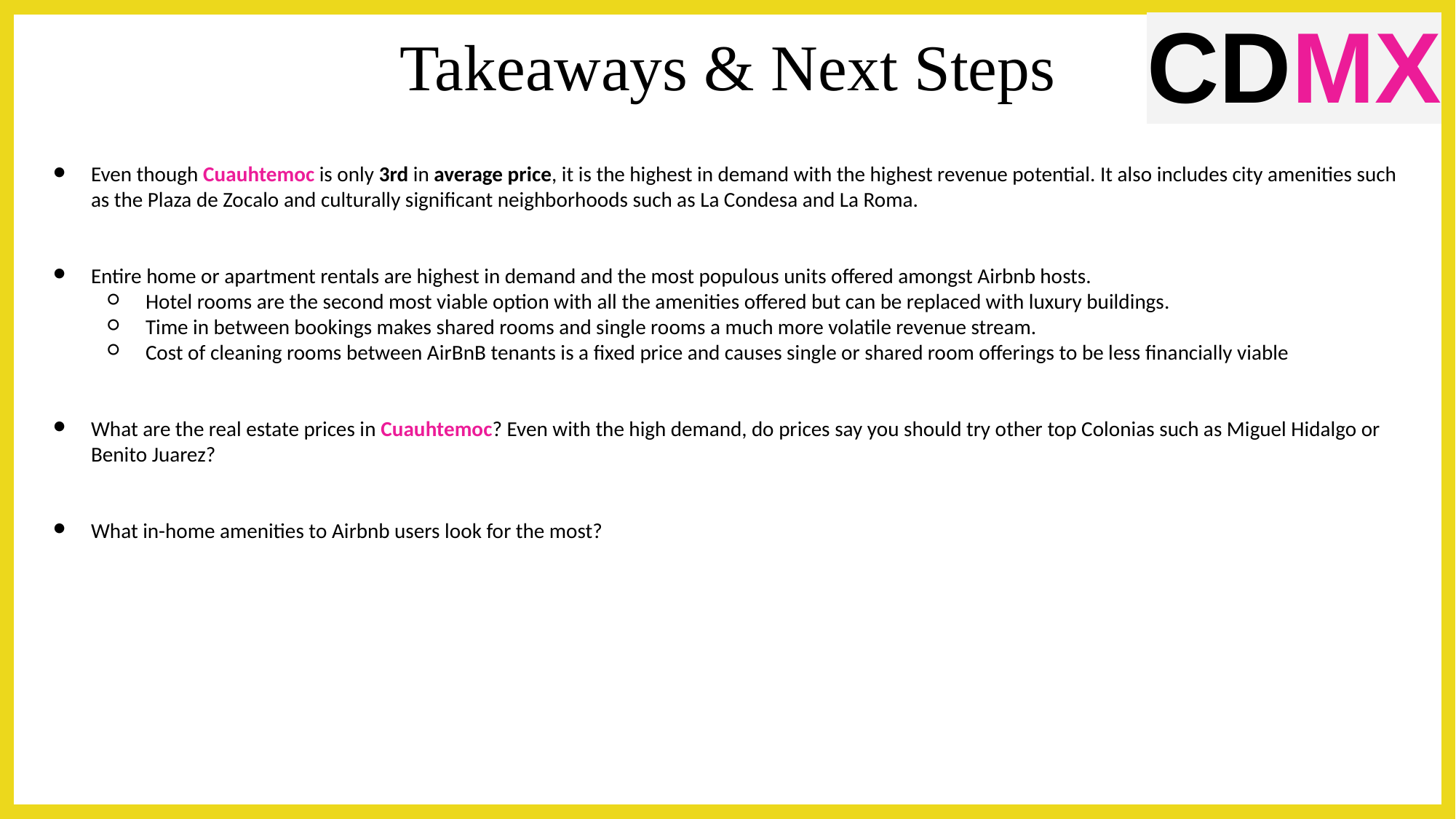

CDMX

Takeaways & Next Steps

Even though Cuauhtemoc is only 3rd in average price, it is the highest in demand with the highest revenue potential. It also includes city amenities such as the Plaza de Zocalo and culturally significant neighborhoods such as La Condesa and La Roma.

Entire home or apartment rentals are highest in demand and the most populous units offered amongst Airbnb hosts.
Hotel rooms are the second most viable option with all the amenities offered but can be replaced with luxury buildings.
Time in between bookings makes shared rooms and single rooms a much more volatile revenue stream.
Cost of cleaning rooms between AirBnB tenants is a fixed price and causes single or shared room offerings to be less financially viable

What are the real estate prices in Cuauhtemoc? Even with the high demand, do prices say you should try other top Colonias such as Miguel Hidalgo or Benito Juarez?

What in-home amenities to Airbnb users look for the most?